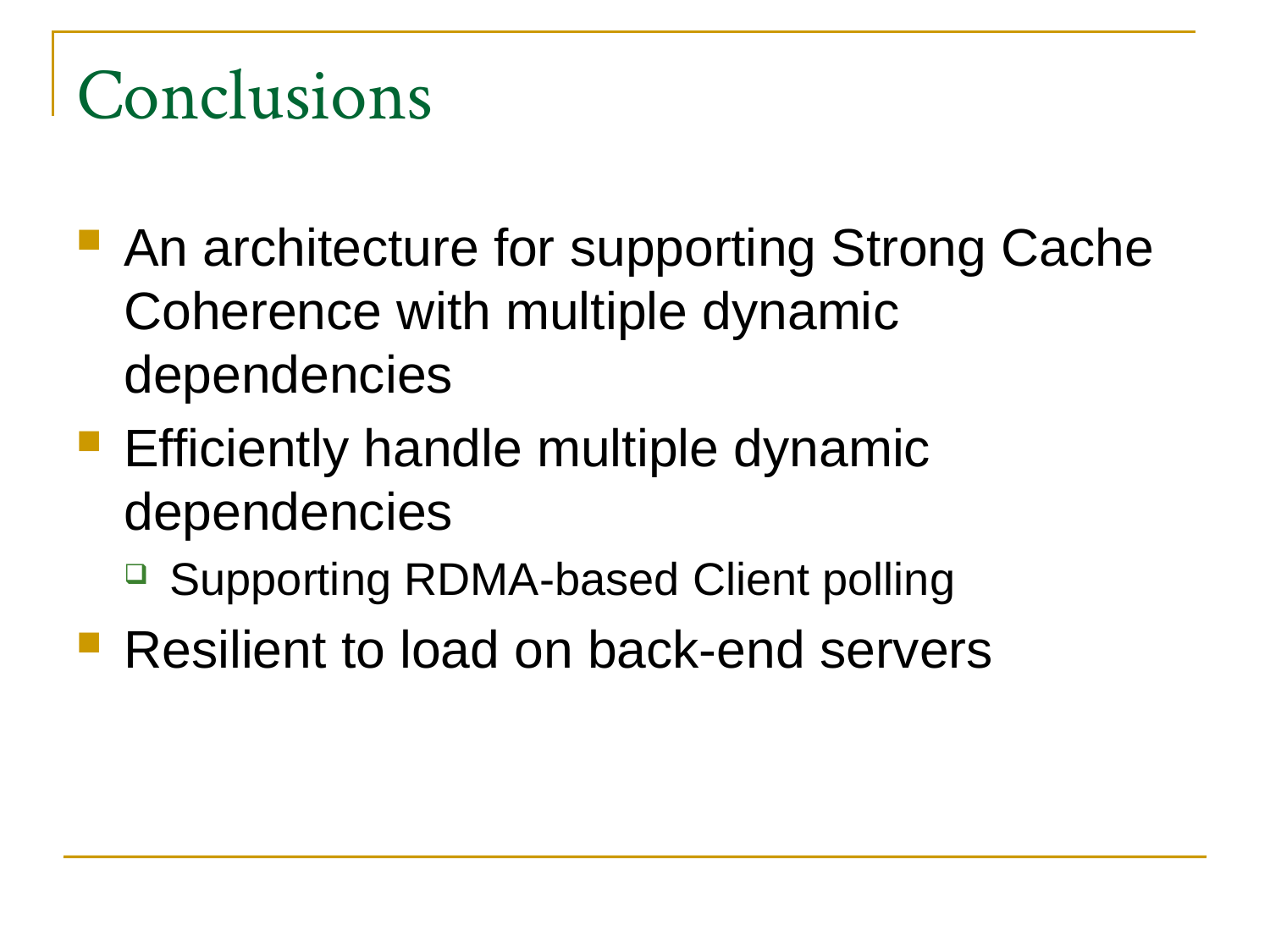

# Conclusions
An architecture for supporting Strong Cache Coherence with multiple dynamic dependencies
Efficiently handle multiple dynamic dependencies
Supporting RDMA-based Client polling
Resilient to load on back-end servers